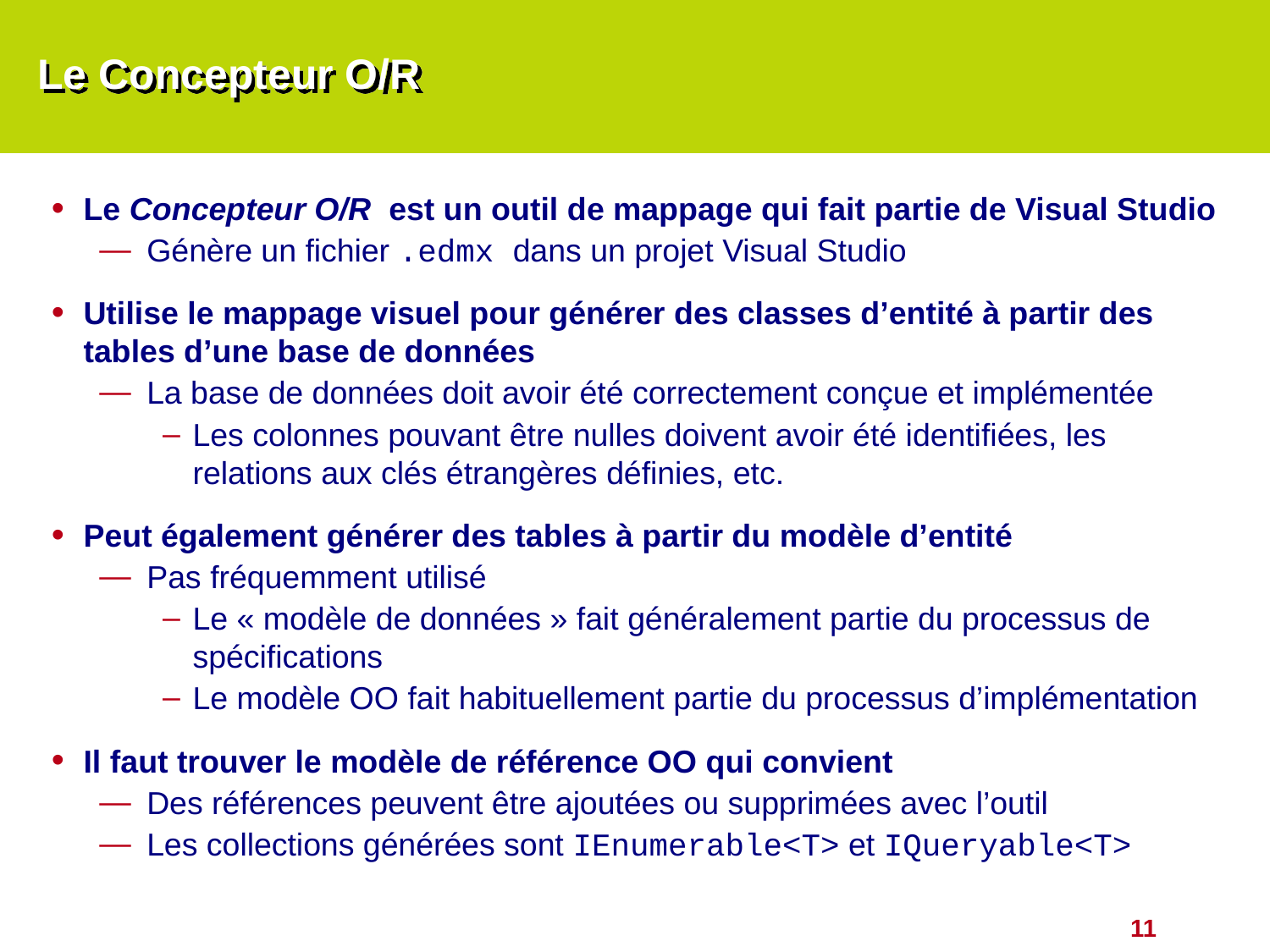

# Le Concepteur O/R
Le Concepteur O/R  est un outil de mappage qui fait partie de Visual Studio
Génère un fichier .edmx dans un projet Visual Studio
Utilise le mappage visuel pour générer des classes d’entité à partir des tables d’une base de données
La base de données doit avoir été correctement conçue et implémentée
Les colonnes pouvant être nulles doivent avoir été identifiées, les relations aux clés étrangères définies, etc.
Peut également générer des tables à partir du modèle d’entité
Pas fréquemment utilisé
Le « modèle de données » fait généralement partie du processus de spécifications
Le modèle OO fait habituellement partie du processus d’implémentation
Il faut trouver le modèle de référence OO qui convient
Des références peuvent être ajoutées ou supprimées avec l’outil
Les collections générées sont IEnumerable<T> et IQueryable<T>